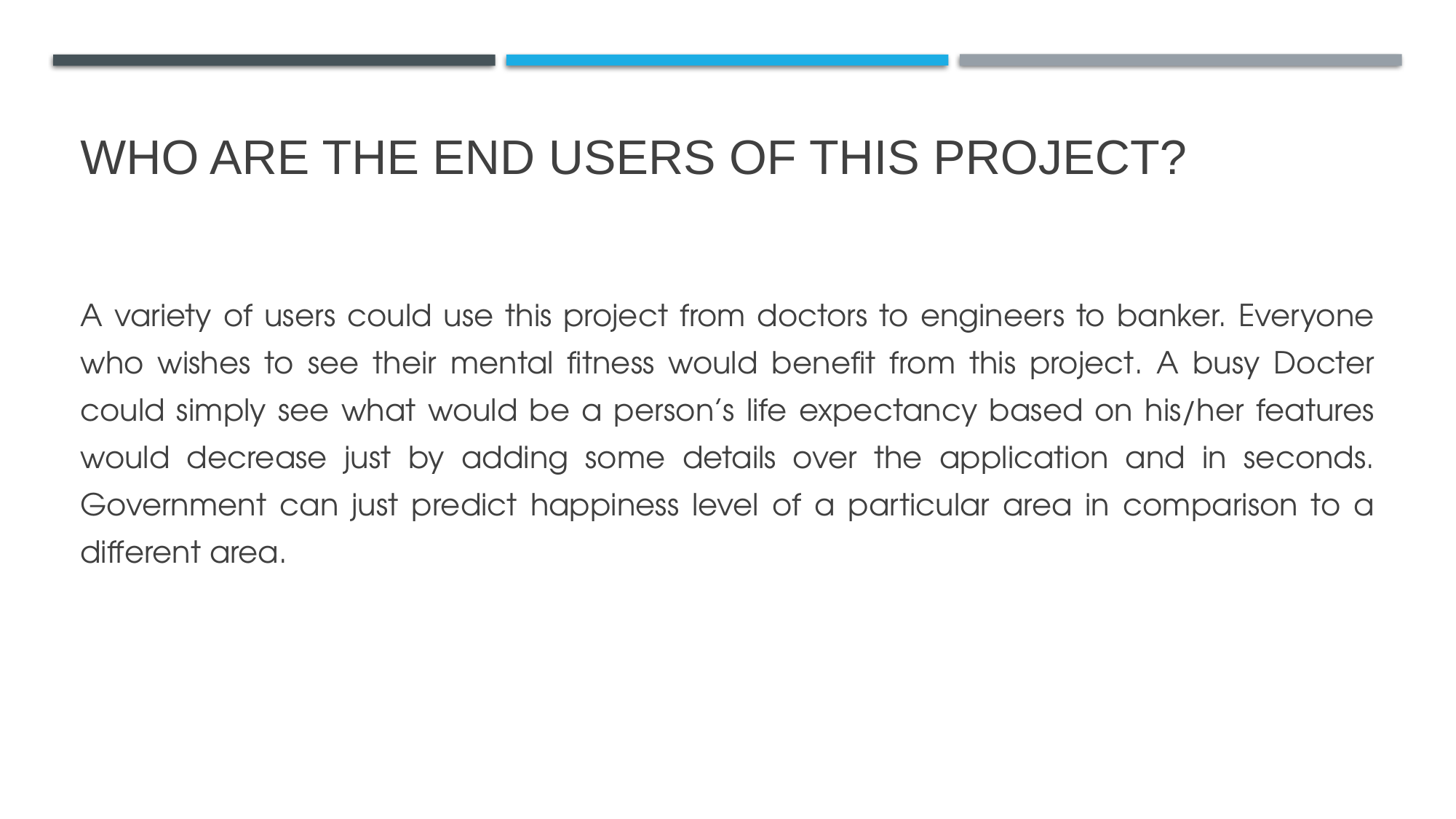

# WHO ARE THE END USERS of this project?
A variety of users could use this project from doctors to engineers to banker. Everyone who wishes to see their mental fitness would benefit from this project. A busy Docter could simply see what would be a person’s life expectancy based on his/her features would decrease just by adding some details over the application and in seconds. Government can just predict happiness level of a particular area in comparison to a different area.